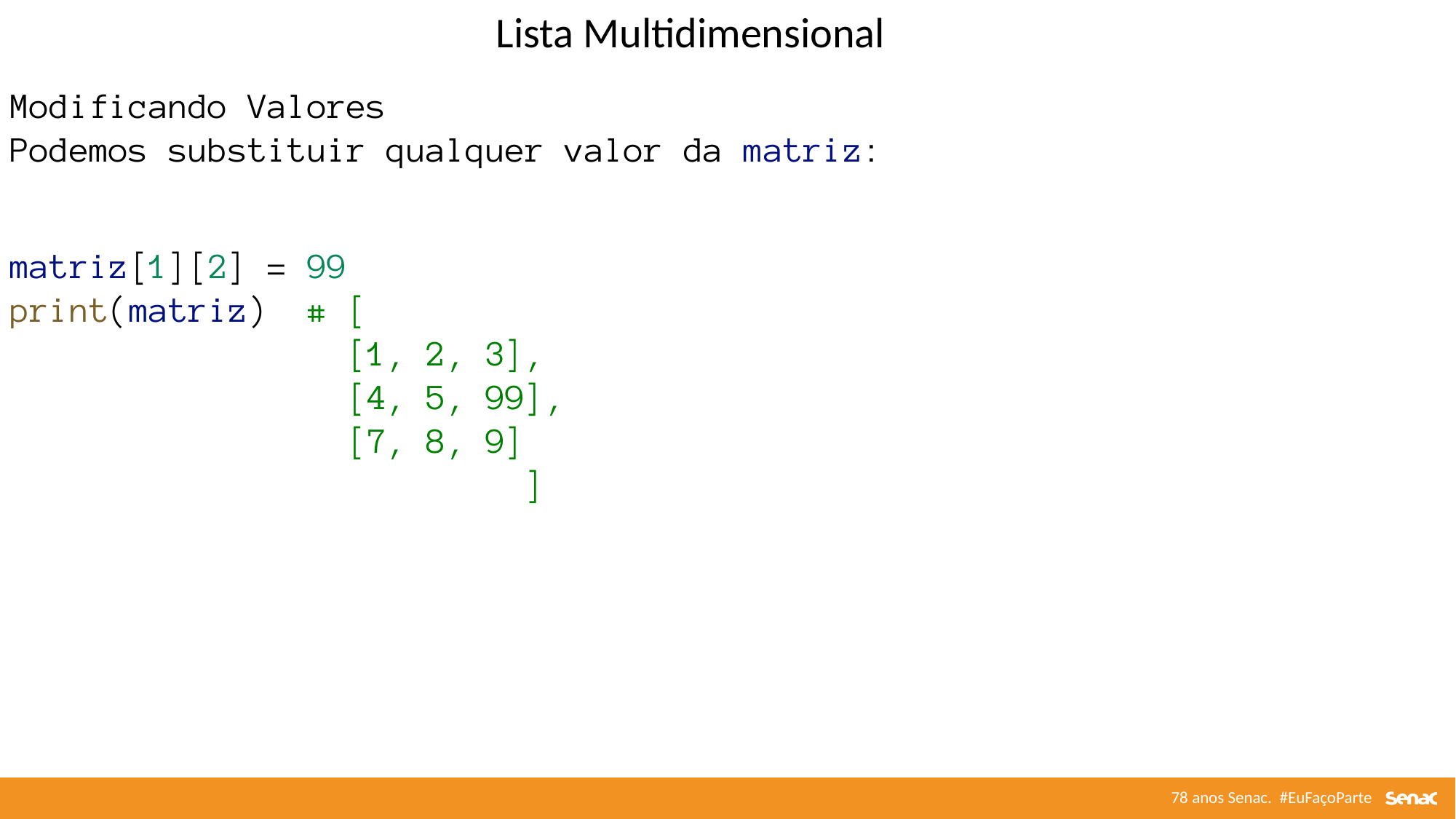

Lista Multidimensional

Modificando Valores
Podemos substituir qualquer valor da matriz:
matriz[1][2] = 99
print(matriz)  # [
                 [1, 2, 3],
                 [4, 5, 99],
                 [7, 8, 9]
                          ]